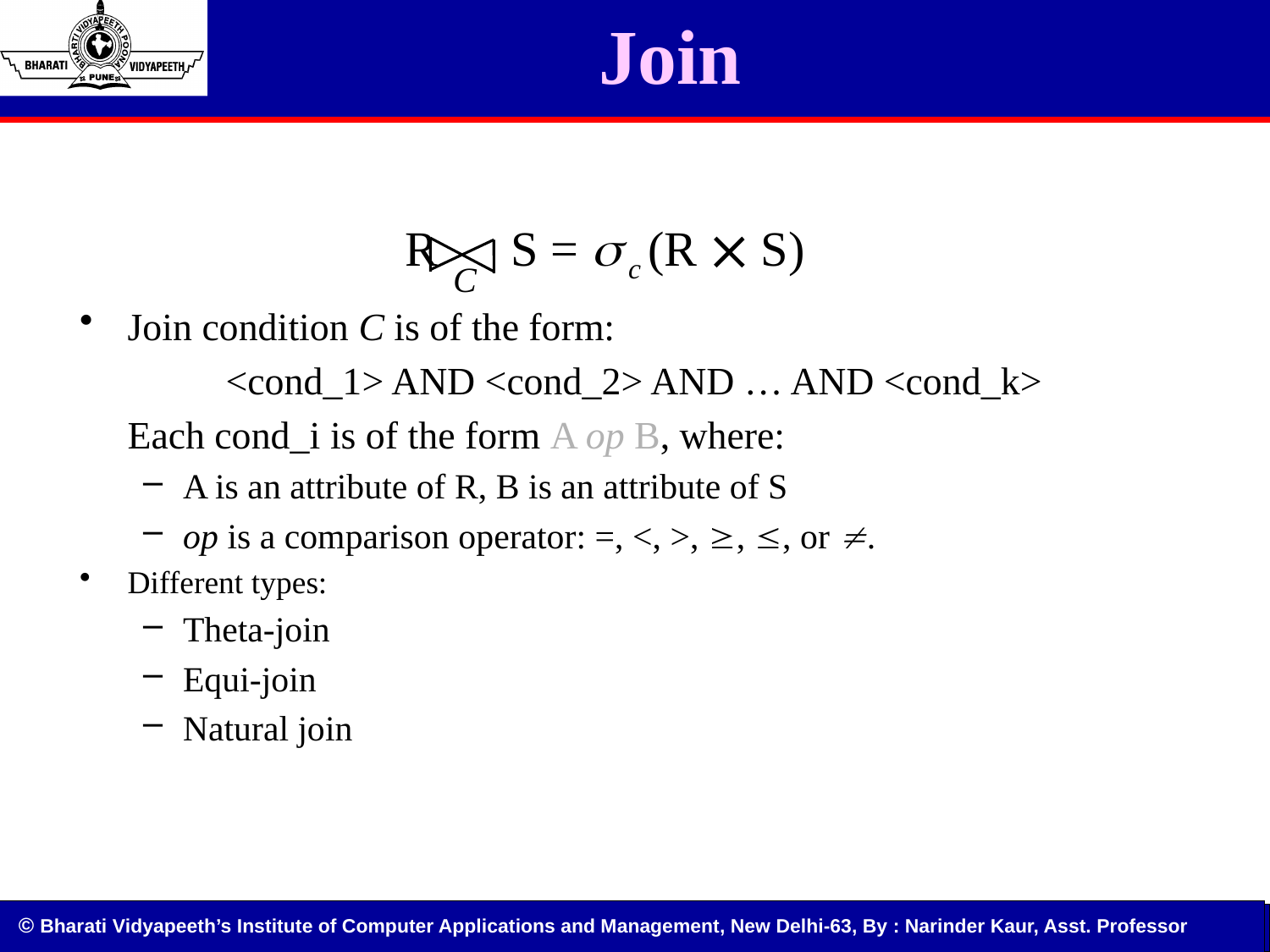

# Join
R      S = σ c (R × S)

C
Join condition C is of the form:
<cond_1> AND <cond_2> AND … AND <cond_k>
	Each cond_i is of the form A op B, where:
A is an attribute of R, B is an attribute of S
op is a comparison operator: =, <, >, ≥, ≤, or ≠.
Different types:
Theta-join
Equi-join
Natural join